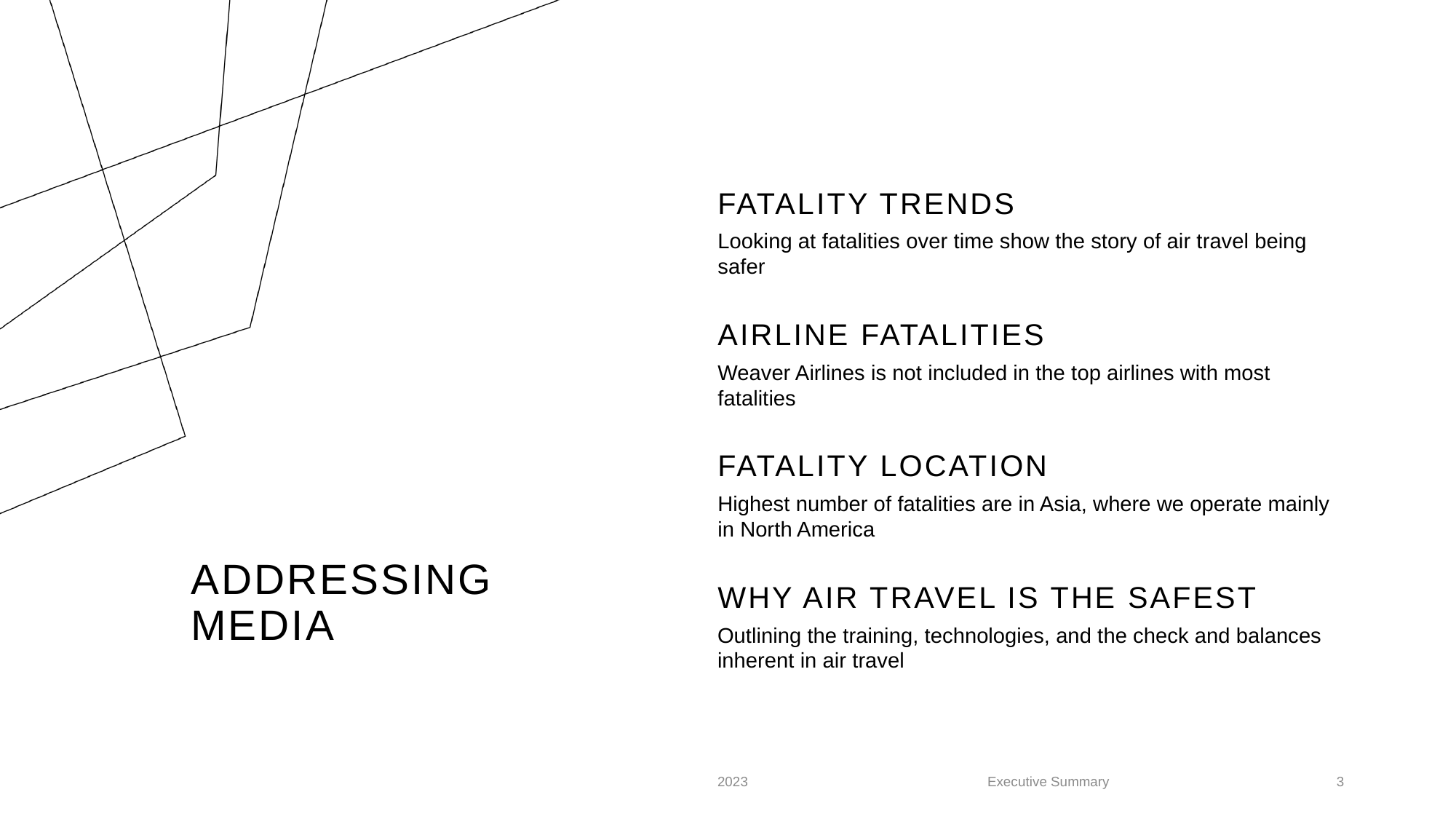

FATALITY TRENDS
Looking at fatalities over time show the story of air travel being safer
AIRLINE FATALITIES
Weaver Airlines is not included in the top airlines with most fatalities
FATALITY LOCATION
Highest number of fatalities are in Asia, where we operate mainly in North America
# Addressing media
WHY AIR TRAVEL IS THE SAFEST
Outlining the training, technologies, and the check and balances inherent in air travel
2023
Executive Summary
3